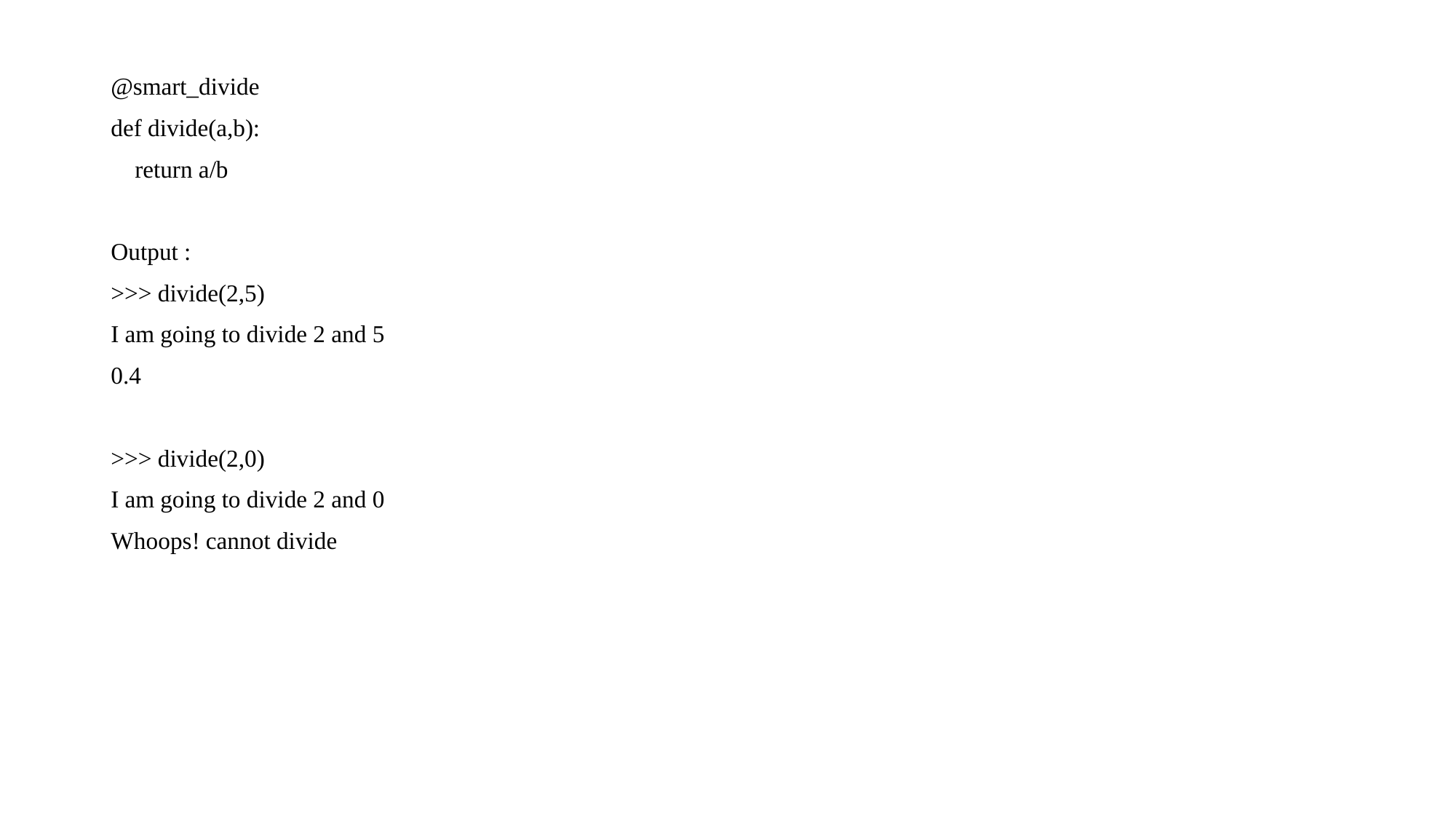

@smart_divide
def divide(a,b):
    return a/b

Output :
>>> divide(2,5)
I am going to divide 2 and 5
0.4

>>> divide(2,0)
I am going to divide 2 and 0
Whoops! cannot divide